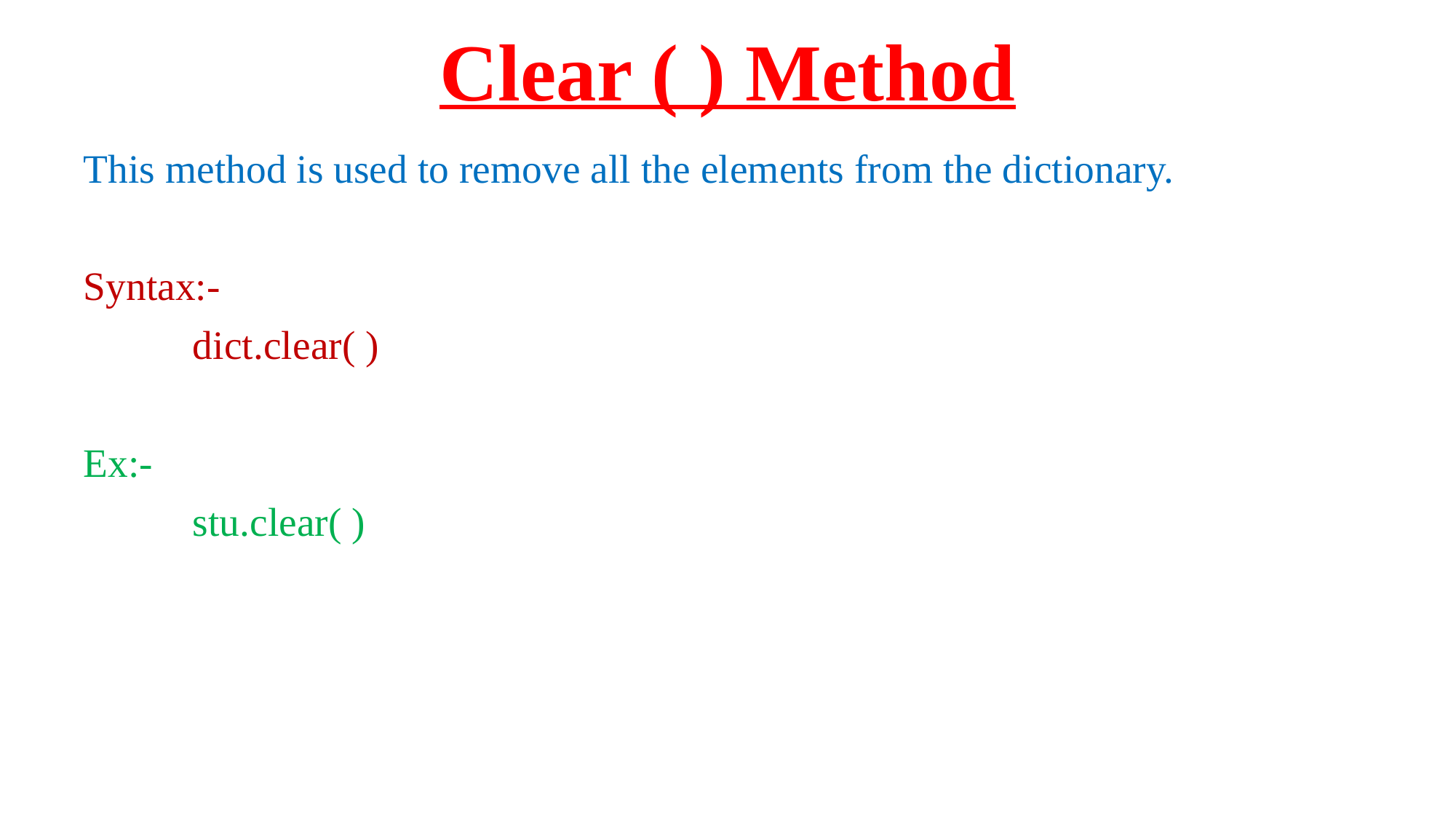

# Clear ( ) Method
This method is used to remove all the elements from the dictionary.

Syntax:-
	dict.clear( )

Ex:-
	stu.clear( )